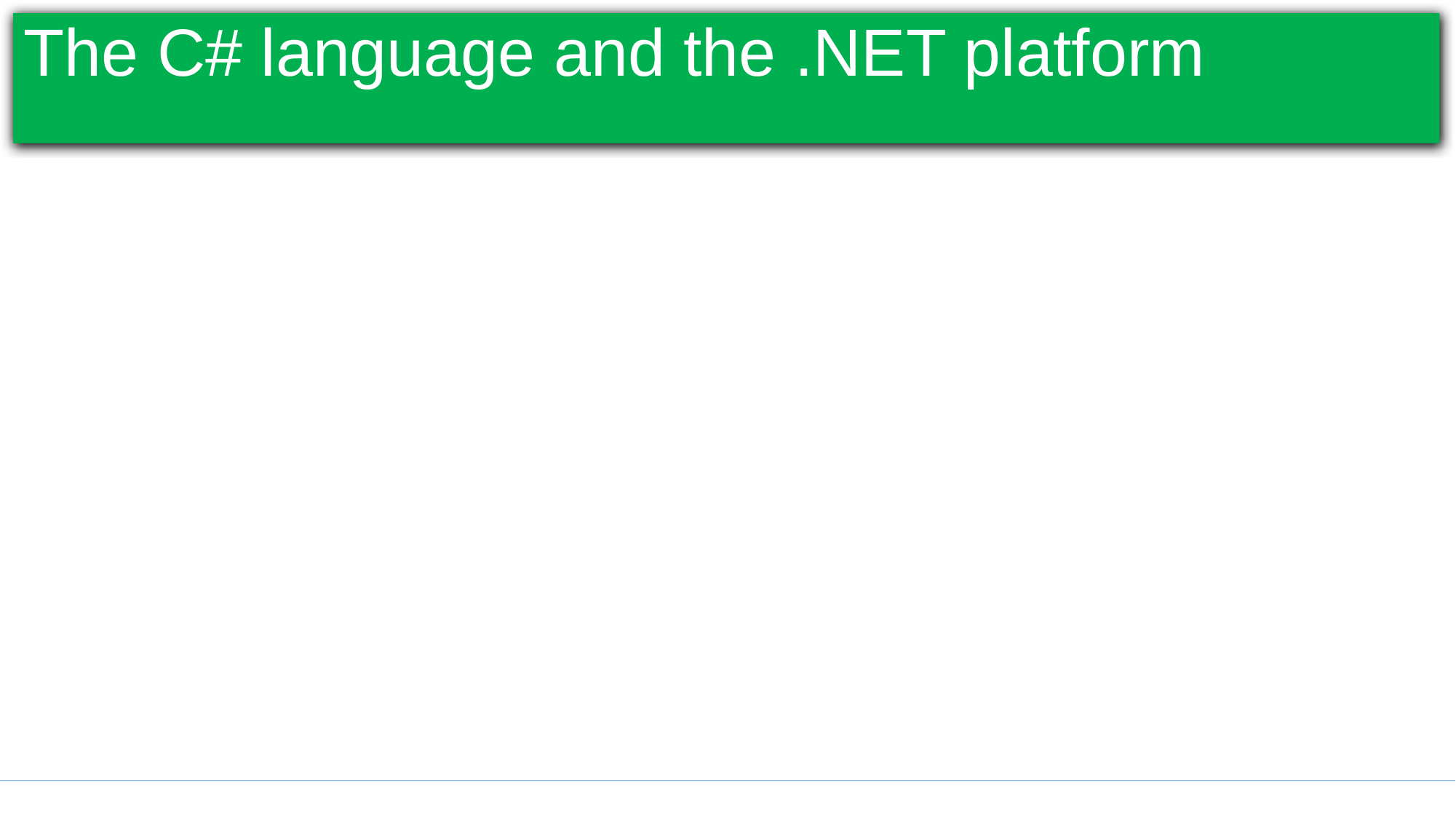

# The C# language and the .NET platform